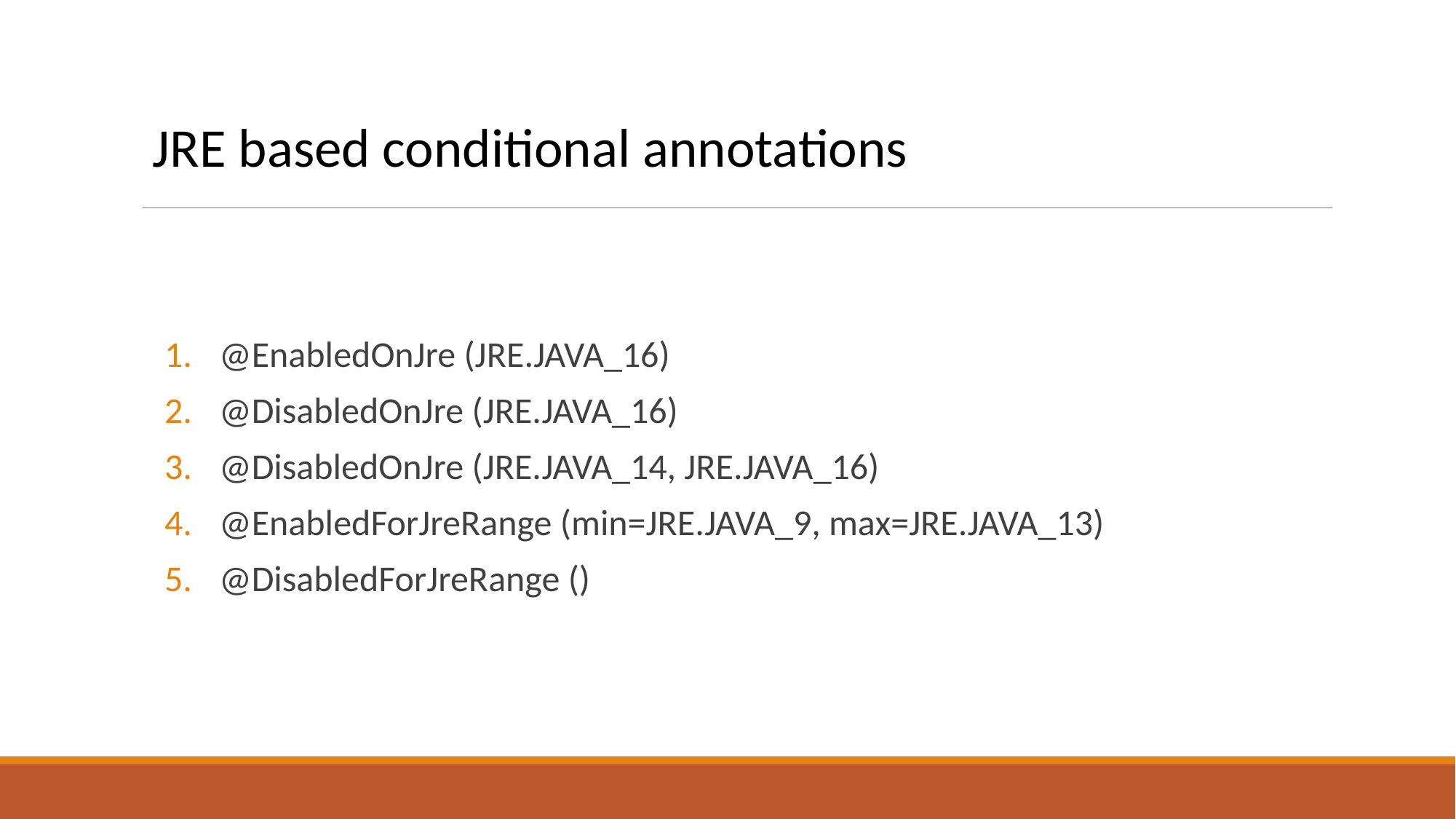

JRE based conditional annotations

@EnabledOnJre (JRE.JAVA_16)
@DisabledOnJre (JRE.JAVA_16)
@DisabledOnJre (JRE.JAVA_14, JRE.JAVA_16)
@EnabledForJreRange (min=JRE.JAVA_9, max=JRE.JAVA_13)
@DisabledForJreRange ()